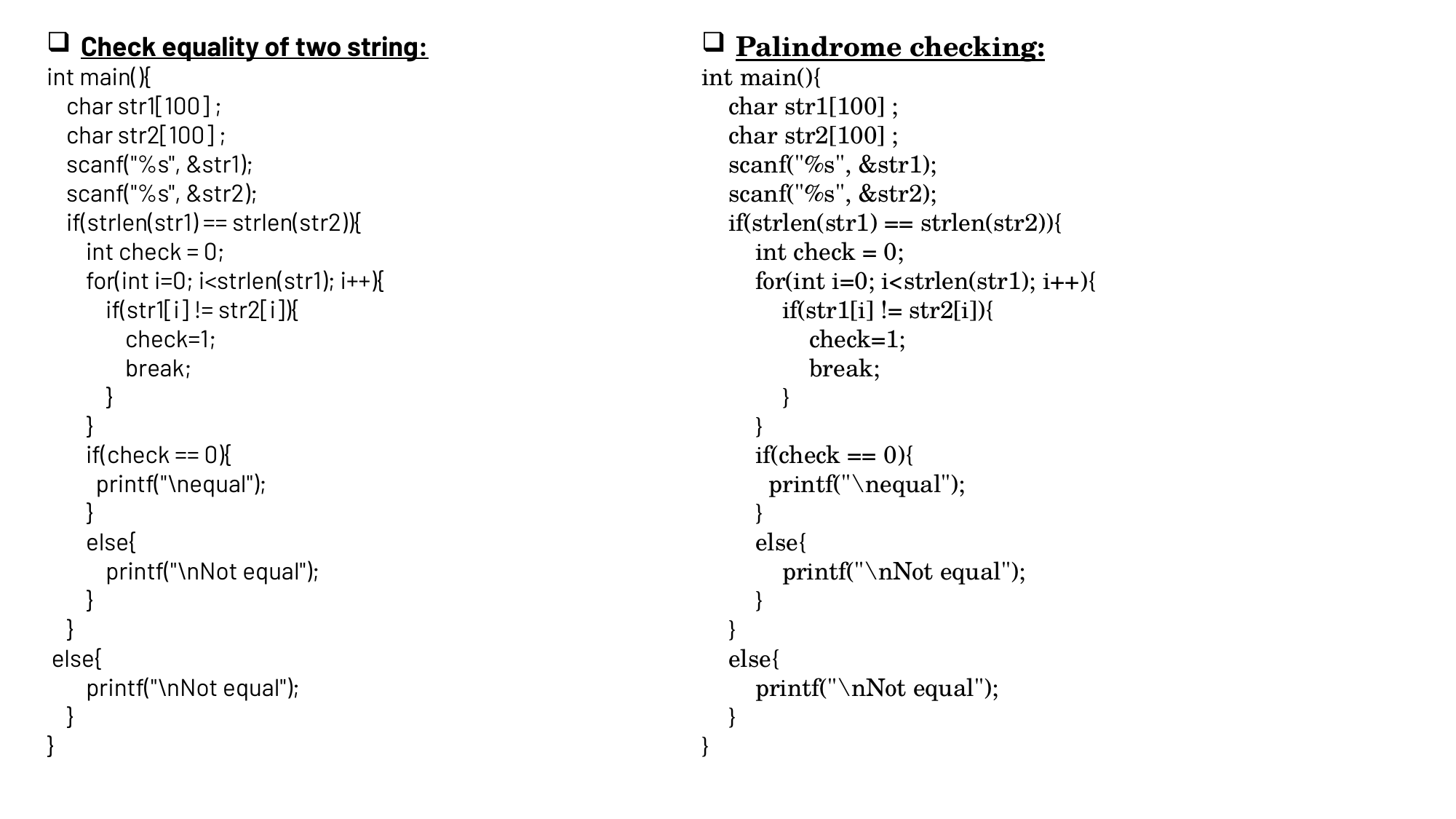

Check equality of two string:
int main(){
    char str1[100] ;
    char str2[100] ;
    scanf("%s", &str1);
    scanf("%s", &str2);
    if(strlen(str1) == strlen(str2)){
        int check = 0;
        for(int i=0; i<strlen(str1); i++){
            if(str1[i] != str2[i]){
                check=1;
                break;
            }
        }
        if(check == 0){
          printf("\nequal");
        }
        else{
            printf("\nNot equal");
        }
    }
 else{
        printf("\nNot equal");
    }
}
Palindrome checking:
int main(){
    char str1[100] ;
    char str2[100] ;
    scanf("%s", &str1);
    scanf("%s", &str2);
    if(strlen(str1) == strlen(str2)){
        int check = 0;
        for(int i=0; i<strlen(str1); i++){
            if(str1[i] != str2[i]){
                check=1;
                break;
            }
        }
        if(check == 0){
          printf("\nequal");
        }
        else{
            printf("\nNot equal");
        }
    }
    else{
        printf("\nNot equal");
    }
}